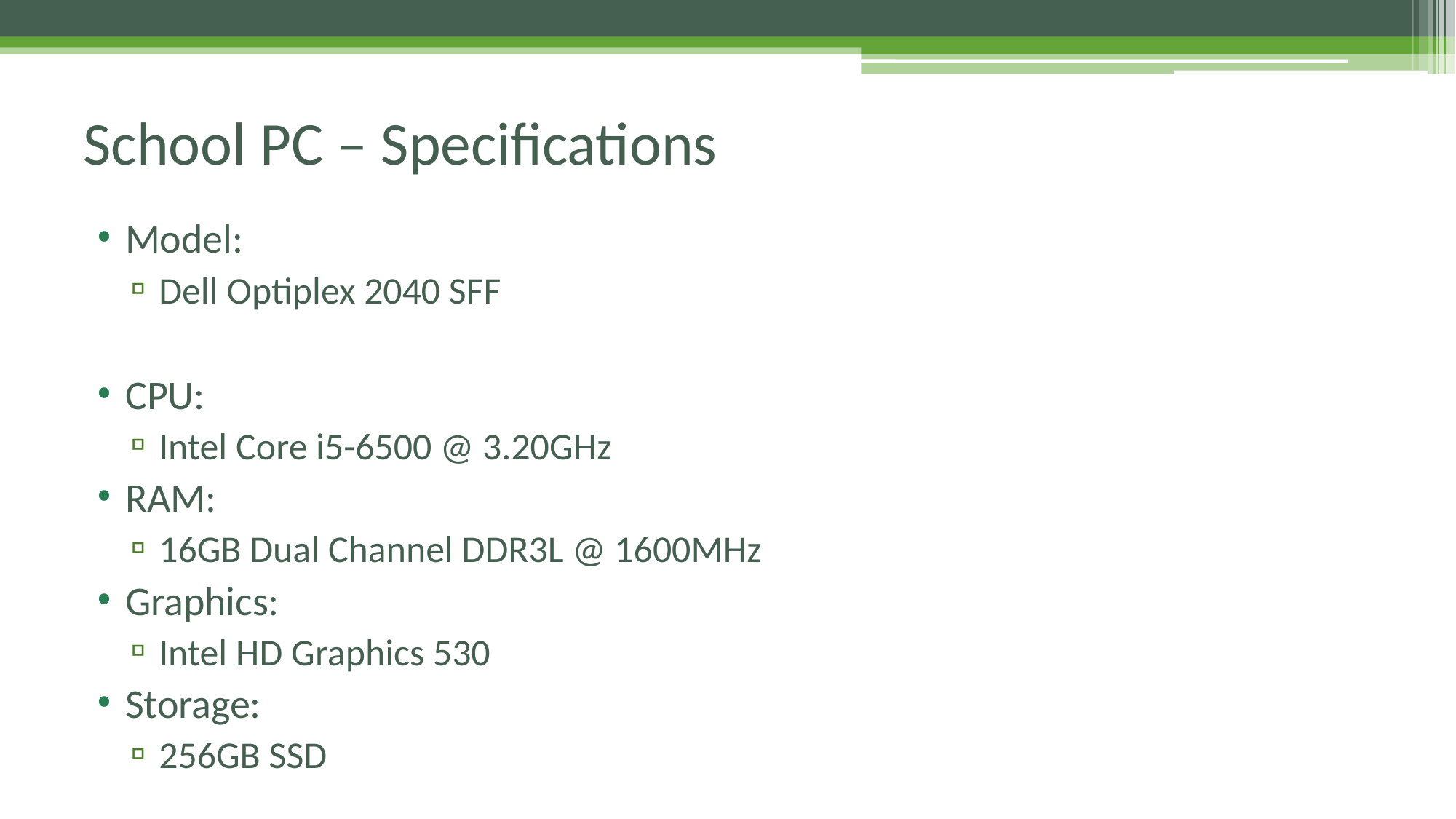

# School PC – Specifications
Model:
Dell Optiplex 2040 SFF

CPU:
Intel Core i5-6500 @ 3.20GHz
RAM:
16GB Dual Channel DDR3L @ 1600MHz
Graphics:
Intel HD Graphics 530
Storage:
256GB SSD